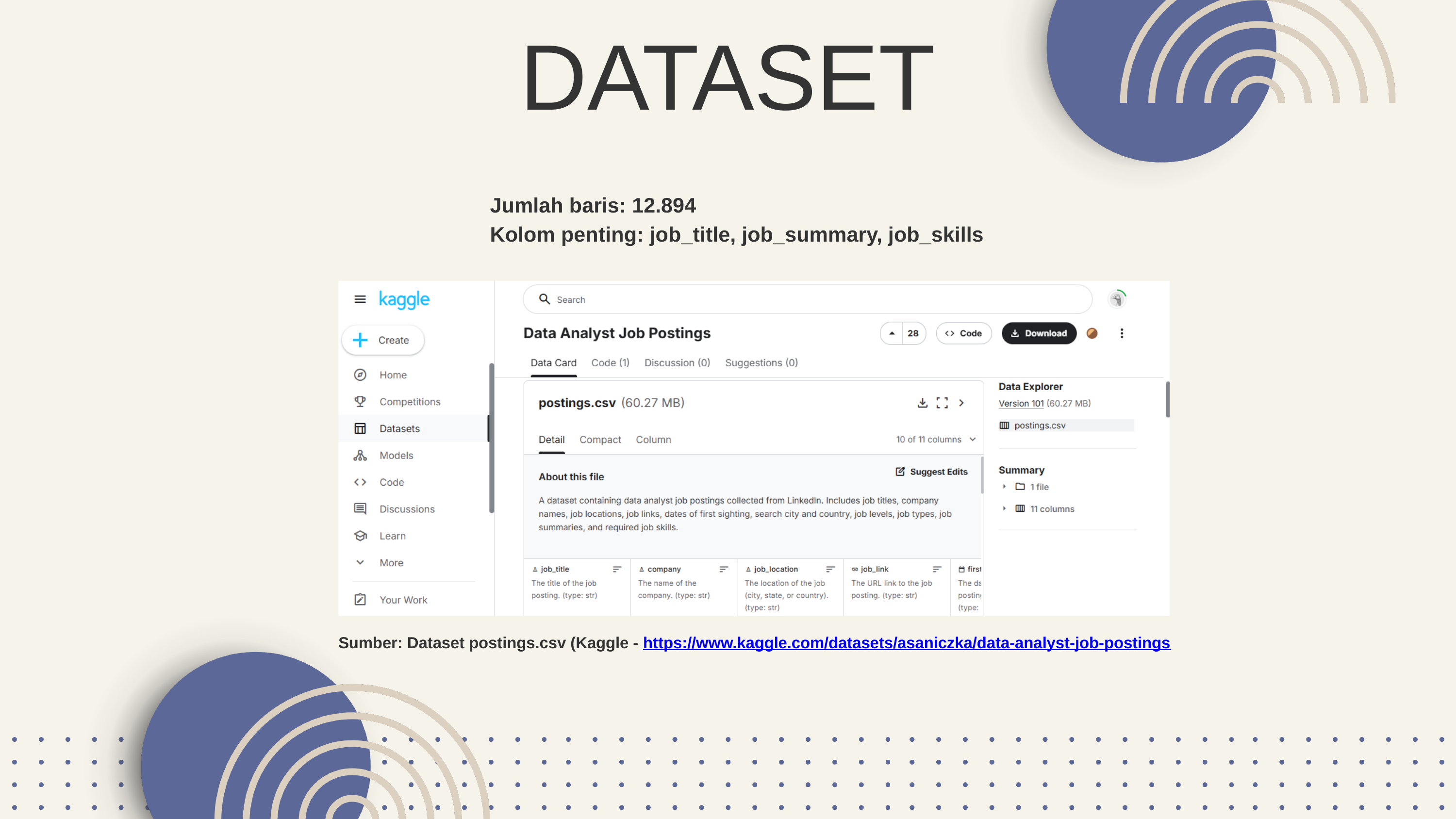

DATASET
Jumlah baris: 12.894
Kolom penting: job_title, job_summary, job_skills

Sumber: Dataset postings.csv (Kaggle - https://www.kaggle.com/datasets/asaniczka/data-analyst-job-postings